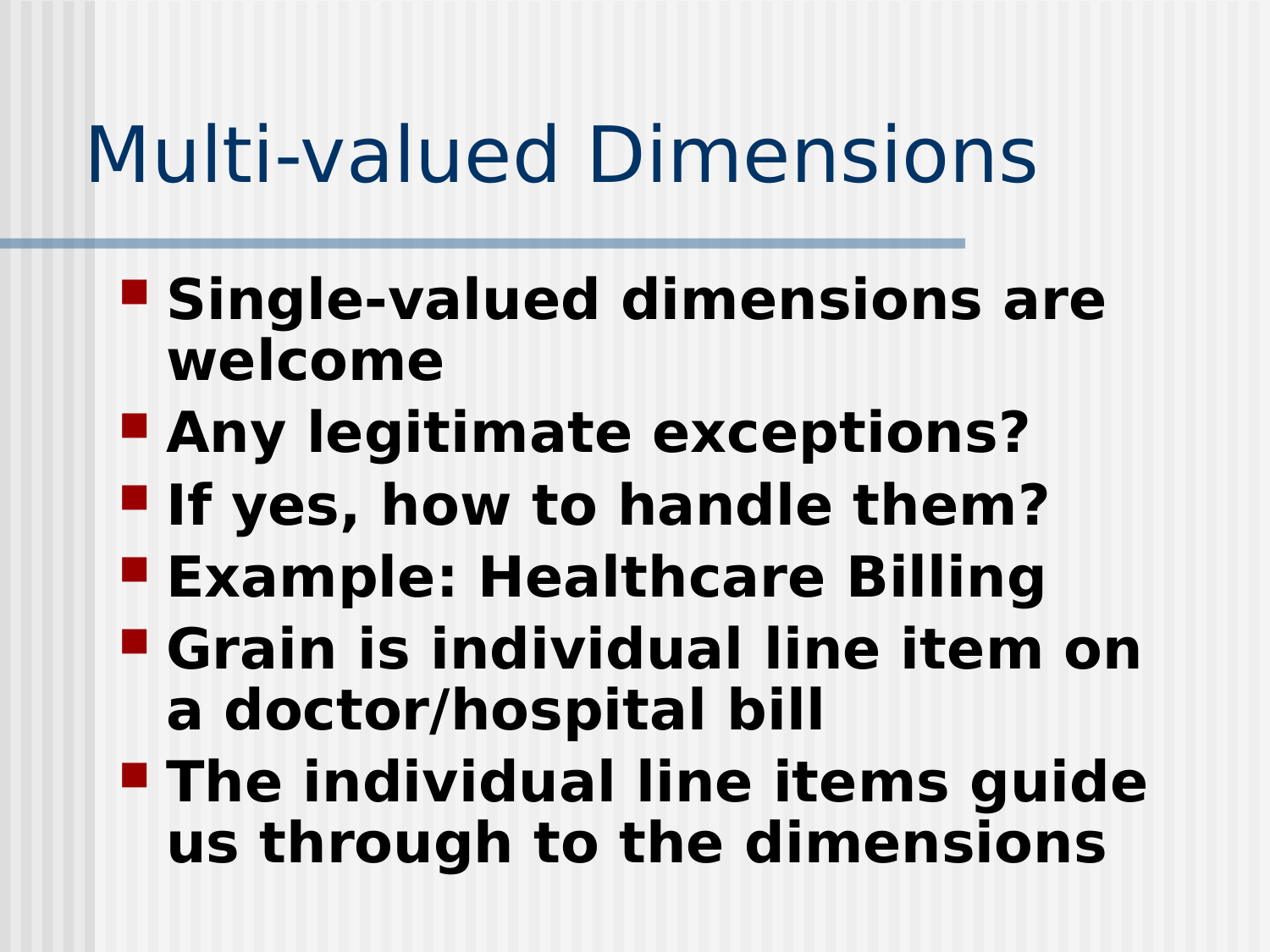

# Multi-valued Dimensions
Single-valued dimensions are welcome
Any legitimate exceptions?
If yes, how to handle them?
Example: Healthcare Billing
Grain is individual line item on a doctor/hospital bill
The individual line items guide us through to the dimensions